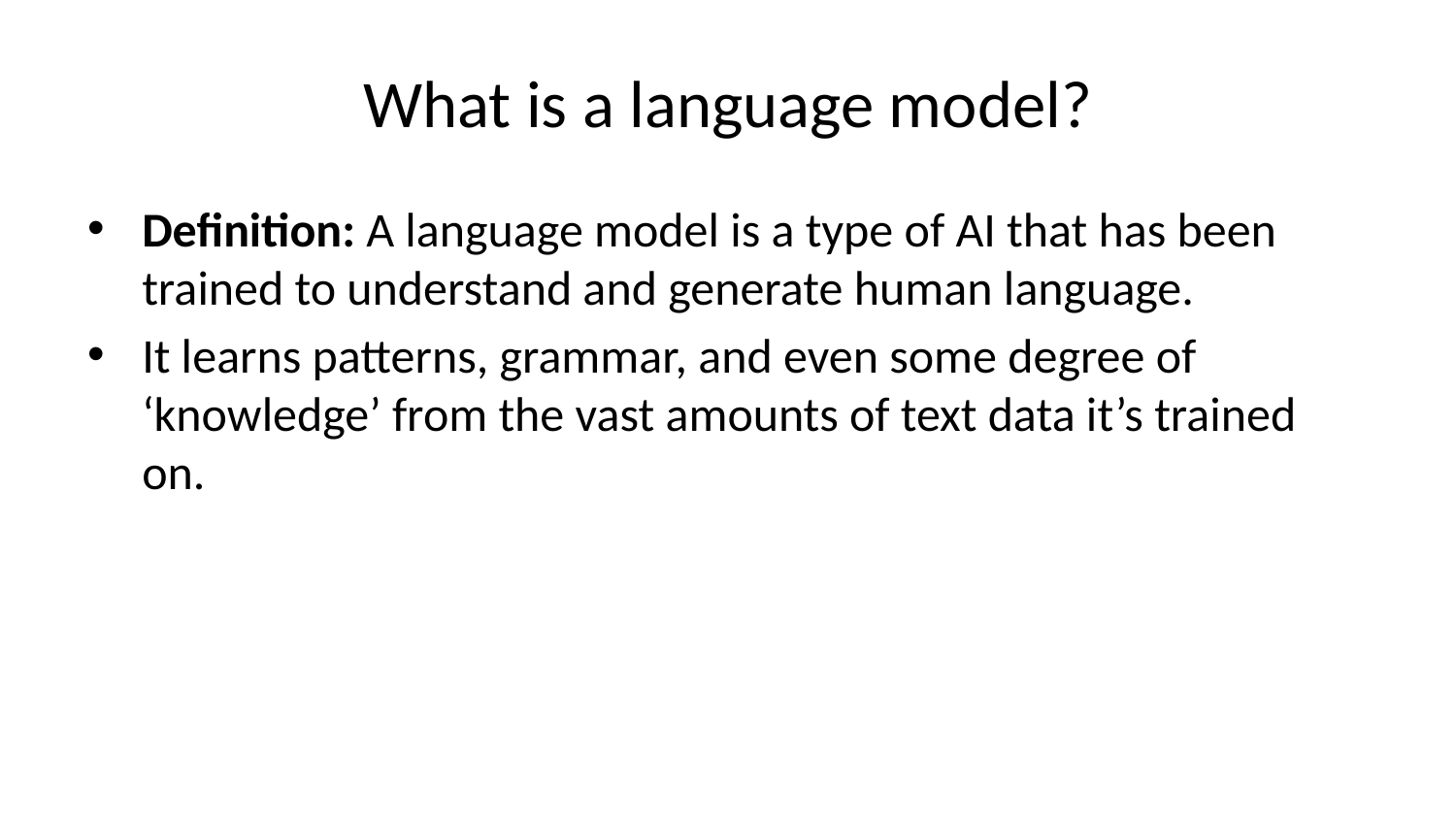

# What is a language model?
Definition: A language model is a type of AI that has been trained to understand and generate human language.
It learns patterns, grammar, and even some degree of ‘knowledge’ from the vast amounts of text data it’s trained on.